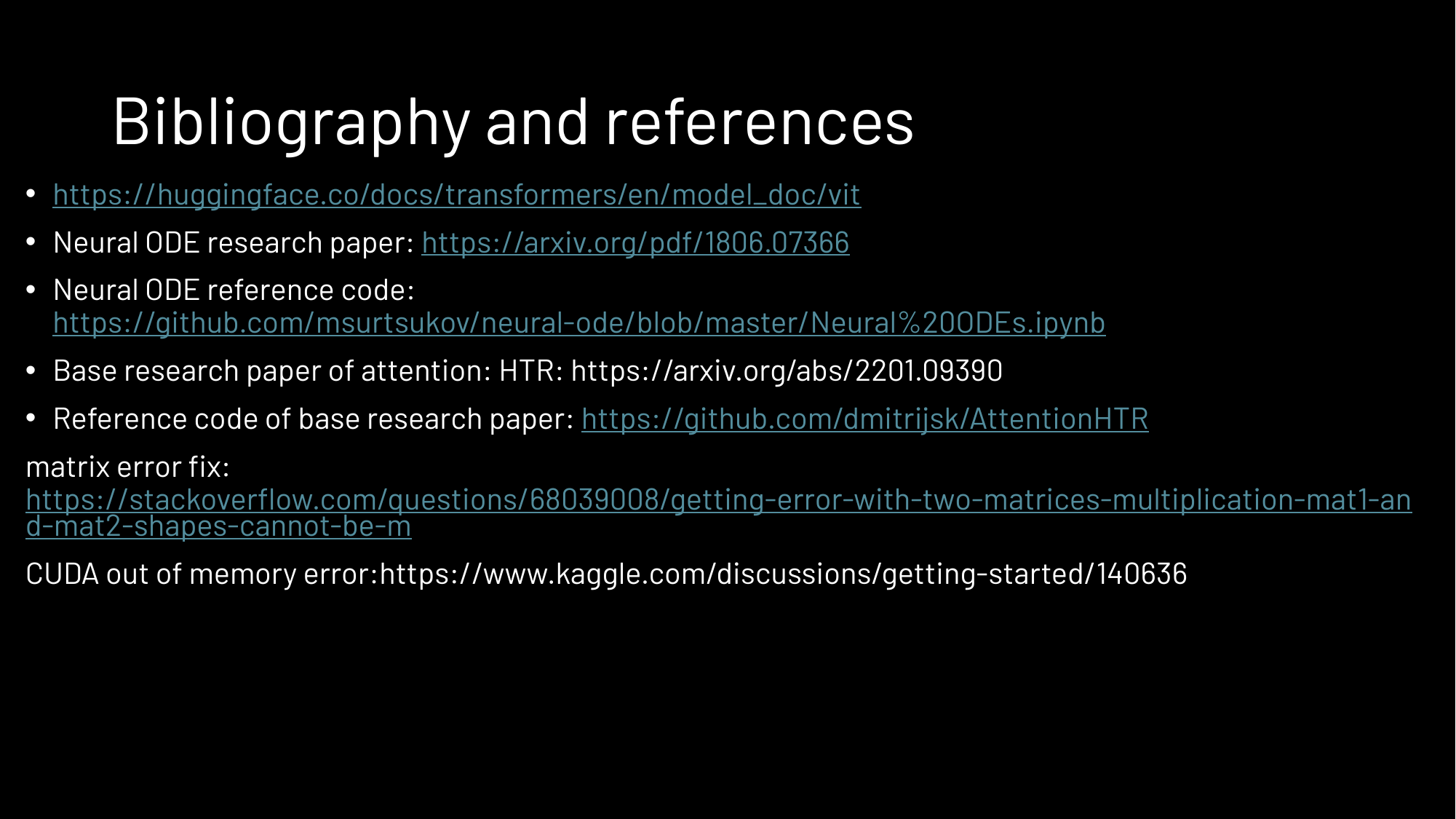

# Bibliography and references
https://huggingface.co/docs/transformers/en/model_doc/vit
Neural ODE research paper: https://arxiv.org/pdf/1806.07366
Neural ODE reference code: https://github.com/msurtsukov/neural-ode/blob/master/Neural%20ODEs.ipynb
Base research paper of attention: HTR: https://arxiv.org/abs/2201.09390
Reference code of base research paper: https://github.com/dmitrijsk/AttentionHTR
matrix error fix: https://stackoverflow.com/questions/68039008/getting-error-with-two-matrices-multiplication-mat1-and-mat2-shapes-cannot-be-m
CUDA out of memory error:https://www.kaggle.com/discussions/getting-started/140636